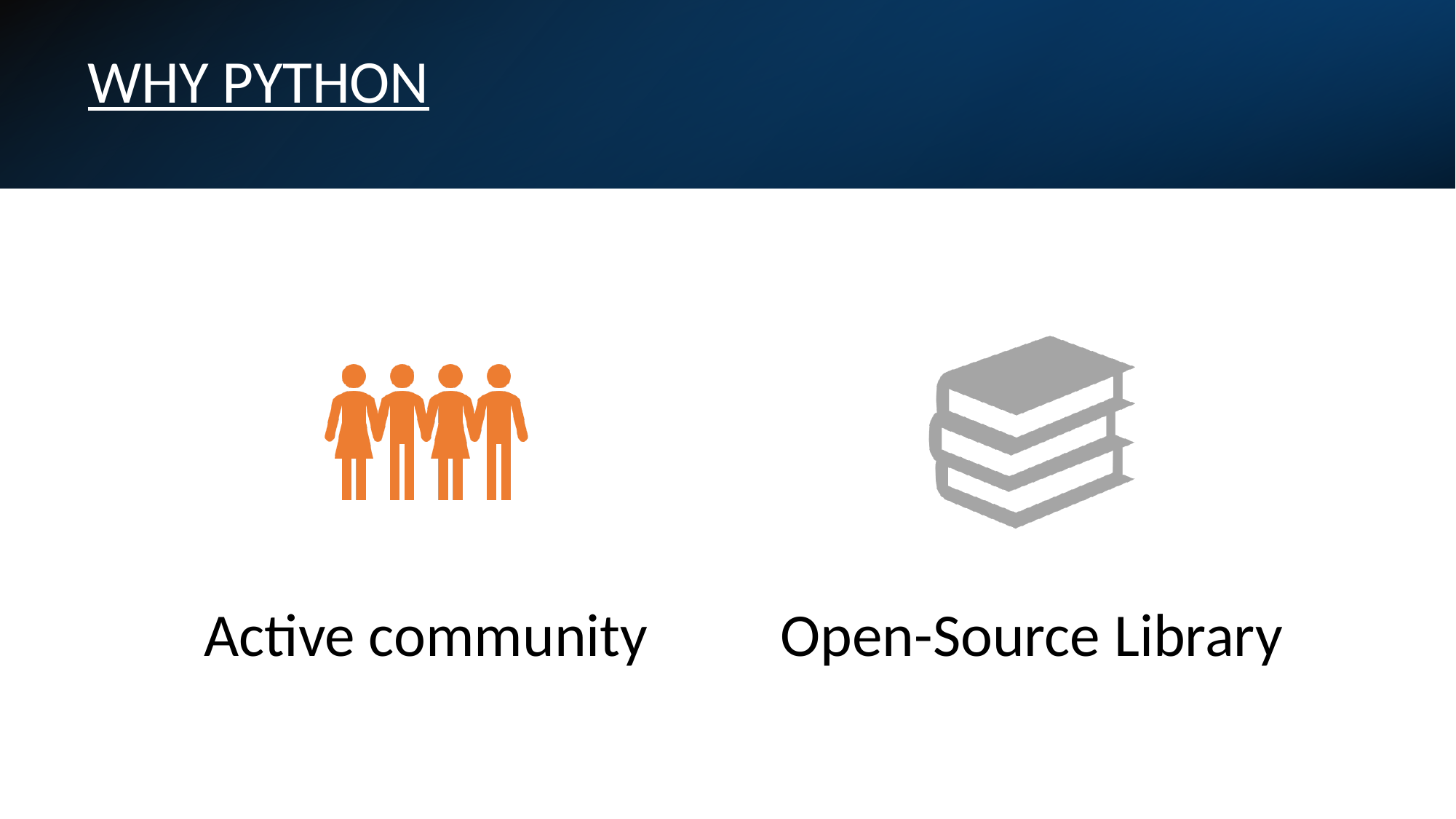

# WHY PYTHON
Active community
Open-Source Library